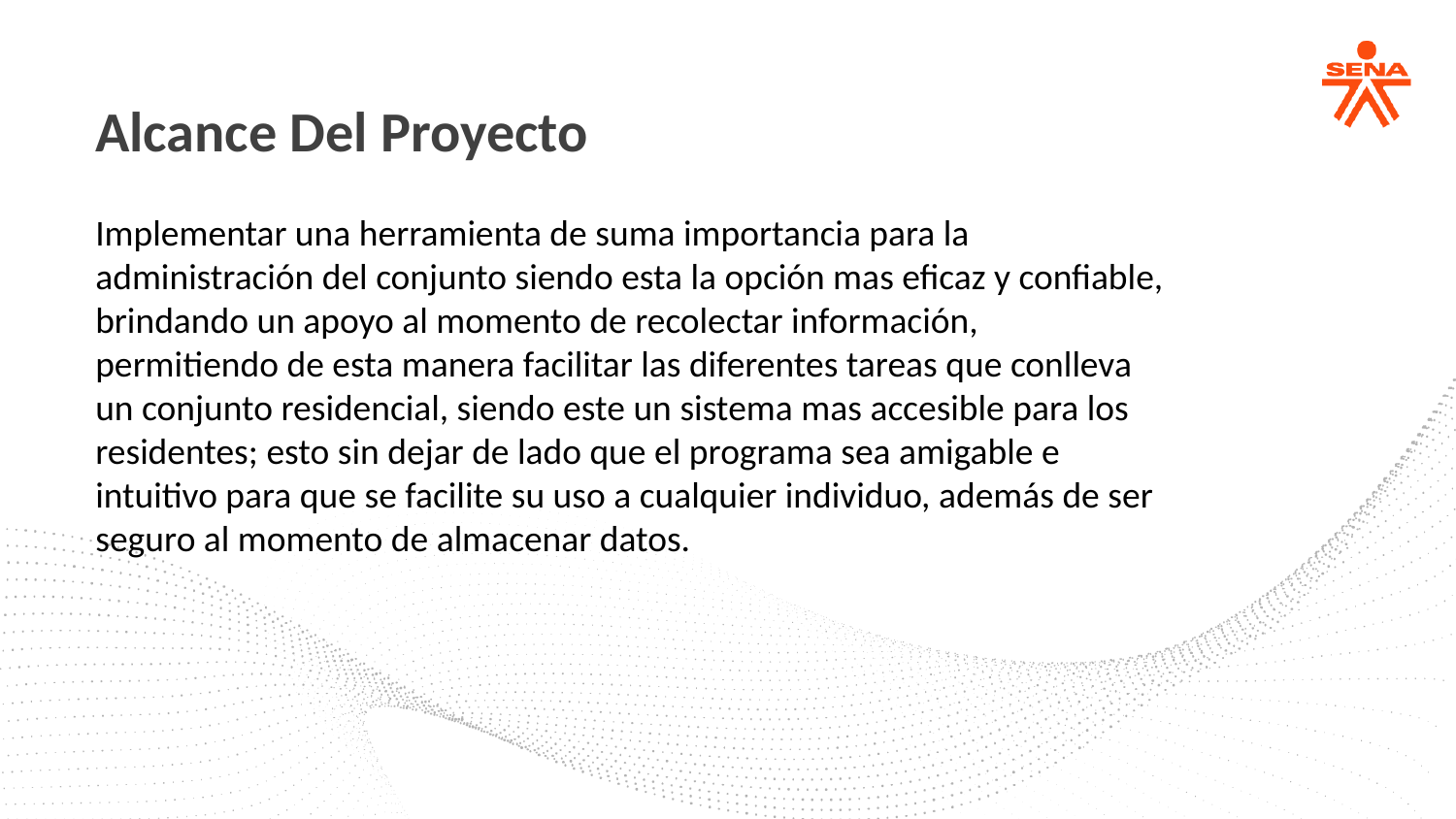

Alcance Del Proyecto
Implementar una herramienta de suma importancia para la administración del conjunto siendo esta la opción mas eficaz y confiable, brindando un apoyo al momento de recolectar información, permitiendo de esta manera facilitar las diferentes tareas que conlleva un conjunto residencial, siendo este un sistema mas accesible para los residentes; esto sin dejar de lado que el programa sea amigable e intuitivo para que se facilite su uso a cualquier individuo, además de ser seguro al momento de almacenar datos.